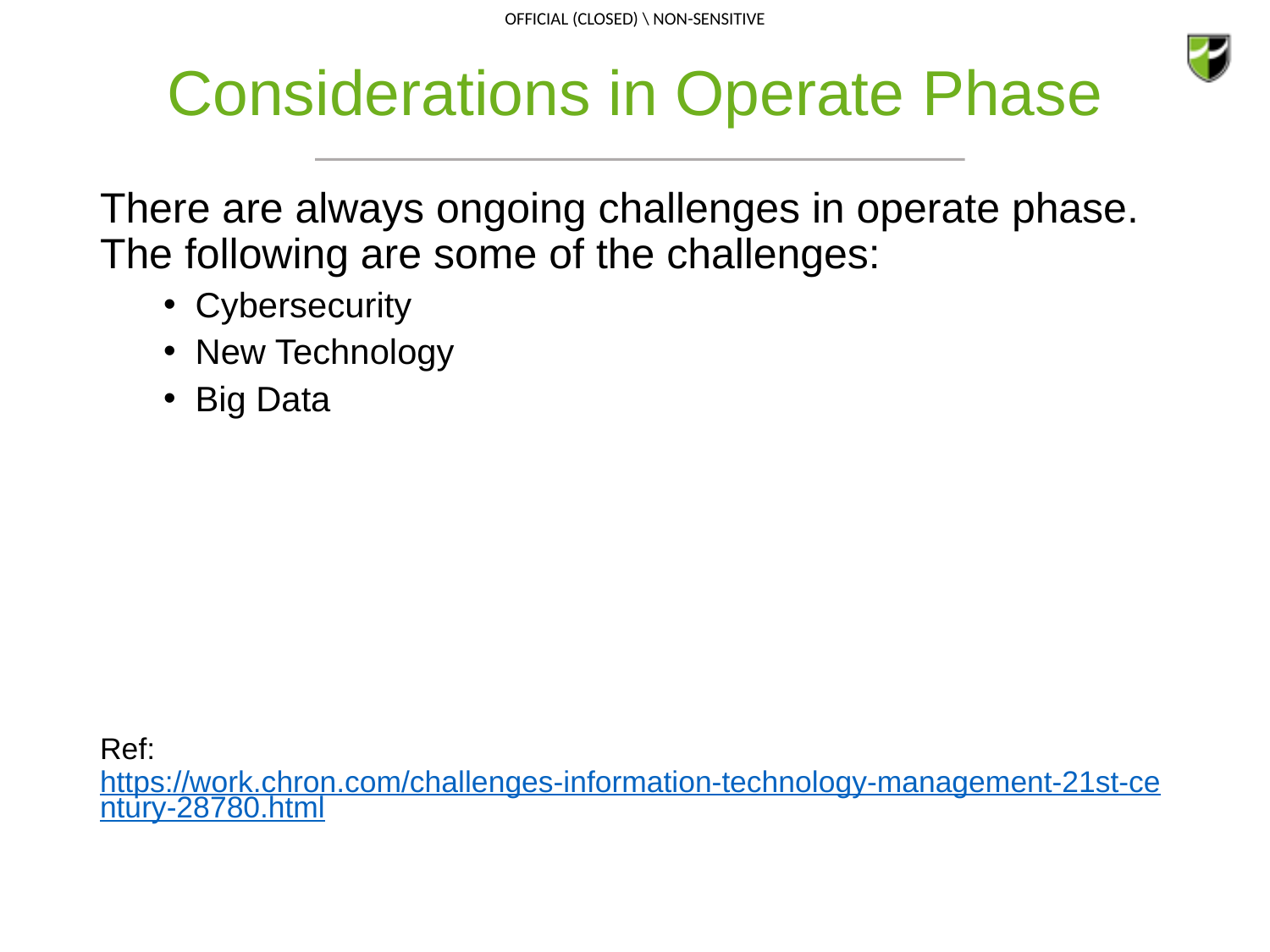

# Considerations in Operate Phase
There are always ongoing challenges in operate phase. The following are some of the challenges:
Cybersecurity
New Technology​
Big Data

Ref: https://work.chron.com/challenges-information-technology-management-21st-century-28780.html